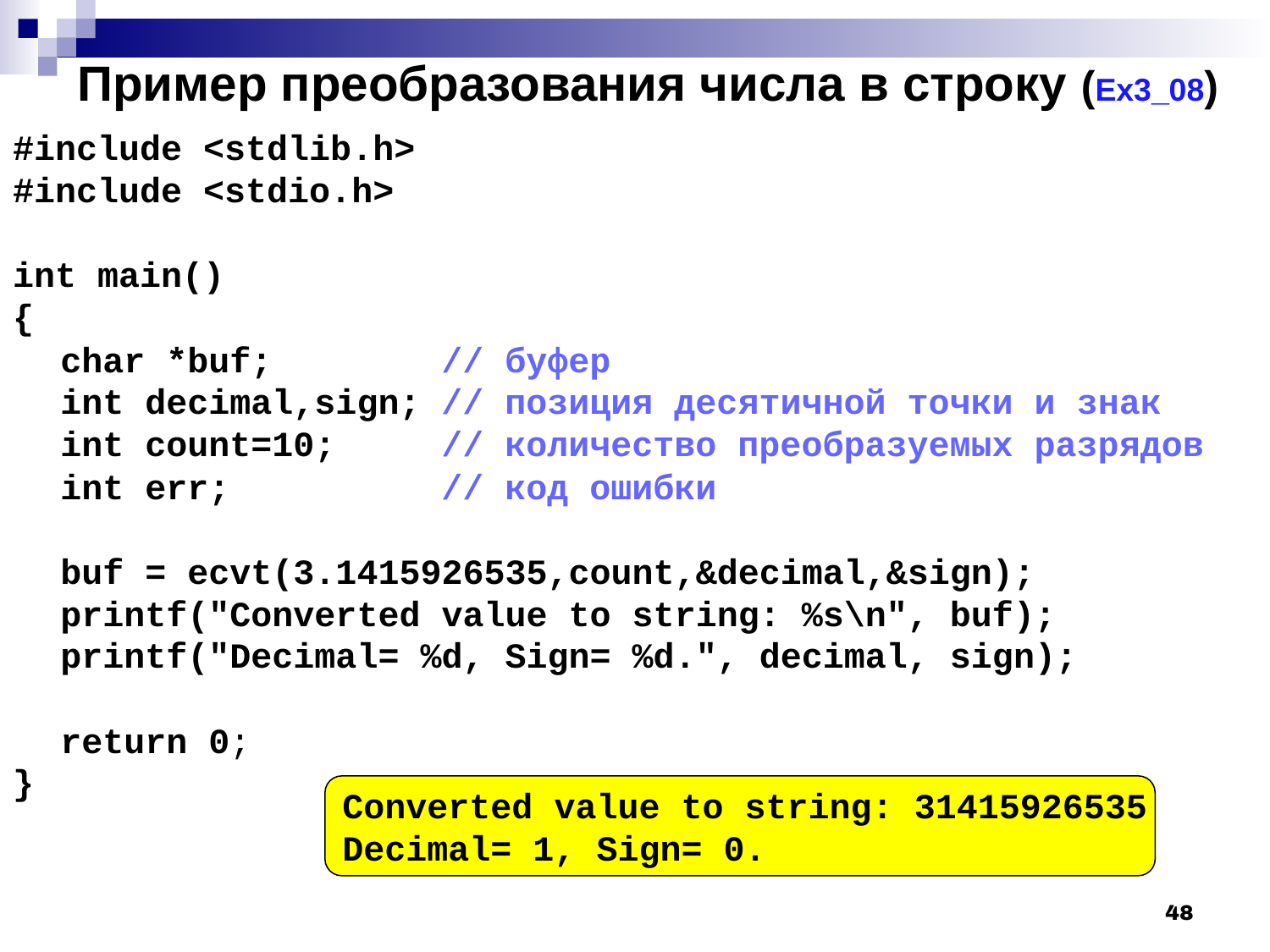

# Пример преобразования числа в строку (Ex3_08)
#include <stdlib.h>
#include <stdio.h>

int main()
{
	char *buf;        // буфер
	int decimal,sign; // позиция десятичной точки и знак
	int count=10;     // количество преобразуемых разрядов
	int err;          // код ошибки

	buf = ecvt(3.1415926535,count,&decimal,&sign);
	printf("Converted value to string: %s\n", buf);
	printf("Decimal= %d, Sign= %d.", decimal, sign);

	return 0;
}
Converted value to string: 31415926535
Decimal= 1, Sign= 0.
48